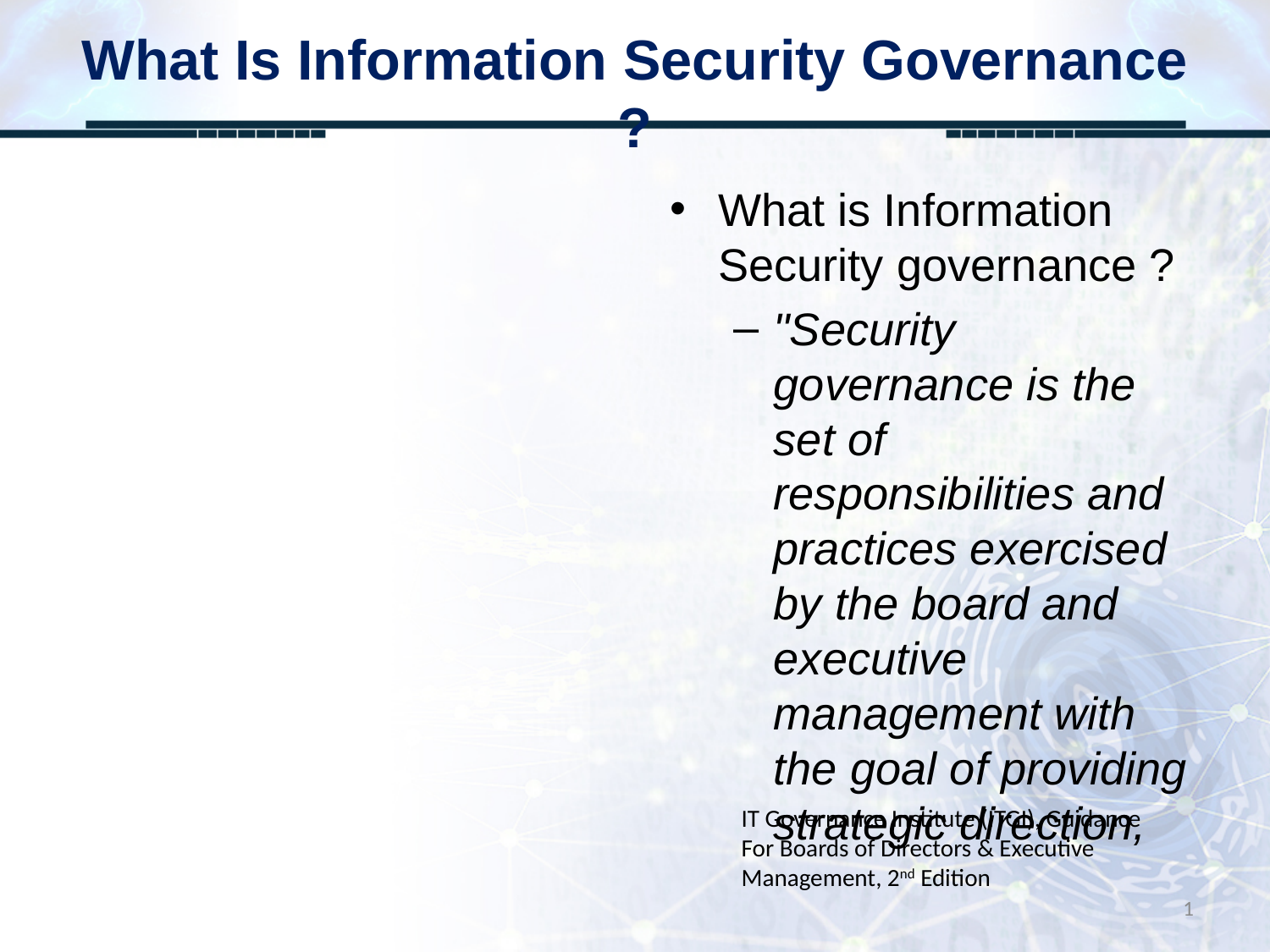

# What Is Information Security Governance ?
What is Information Security governance ?
"Security governance is the set of responsibilities and practices exercised by the board and executive management with the goal of providing strategic direction,
IT Governance Institute (ITGI), Guidance For Boards of Directors & Executive Management, 2nd Edition
1